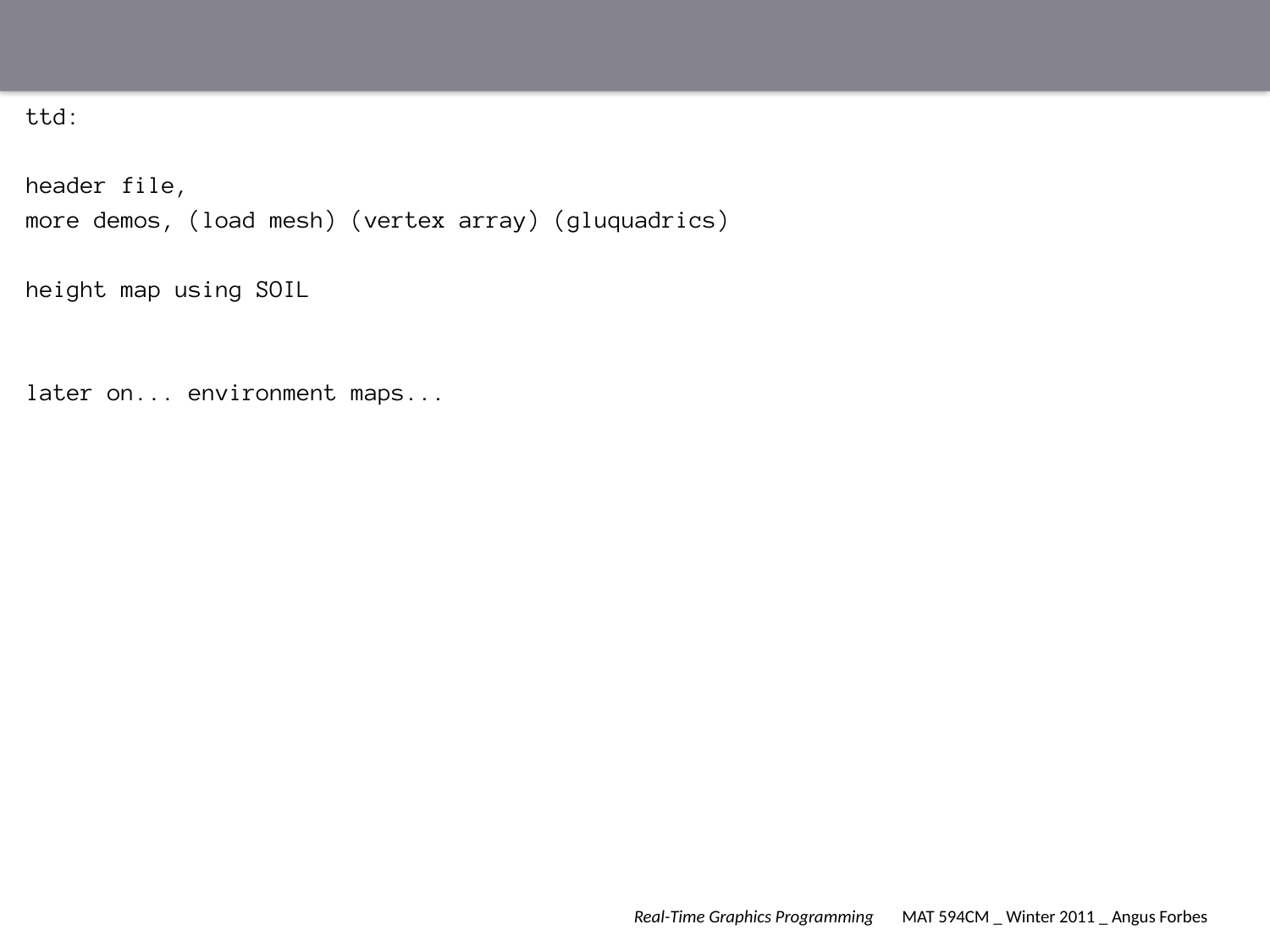

#
ttd:

header file,
more demos, (load mesh) (vertex array) (gluquadrics)

height map using SOIL

later on... environment maps...